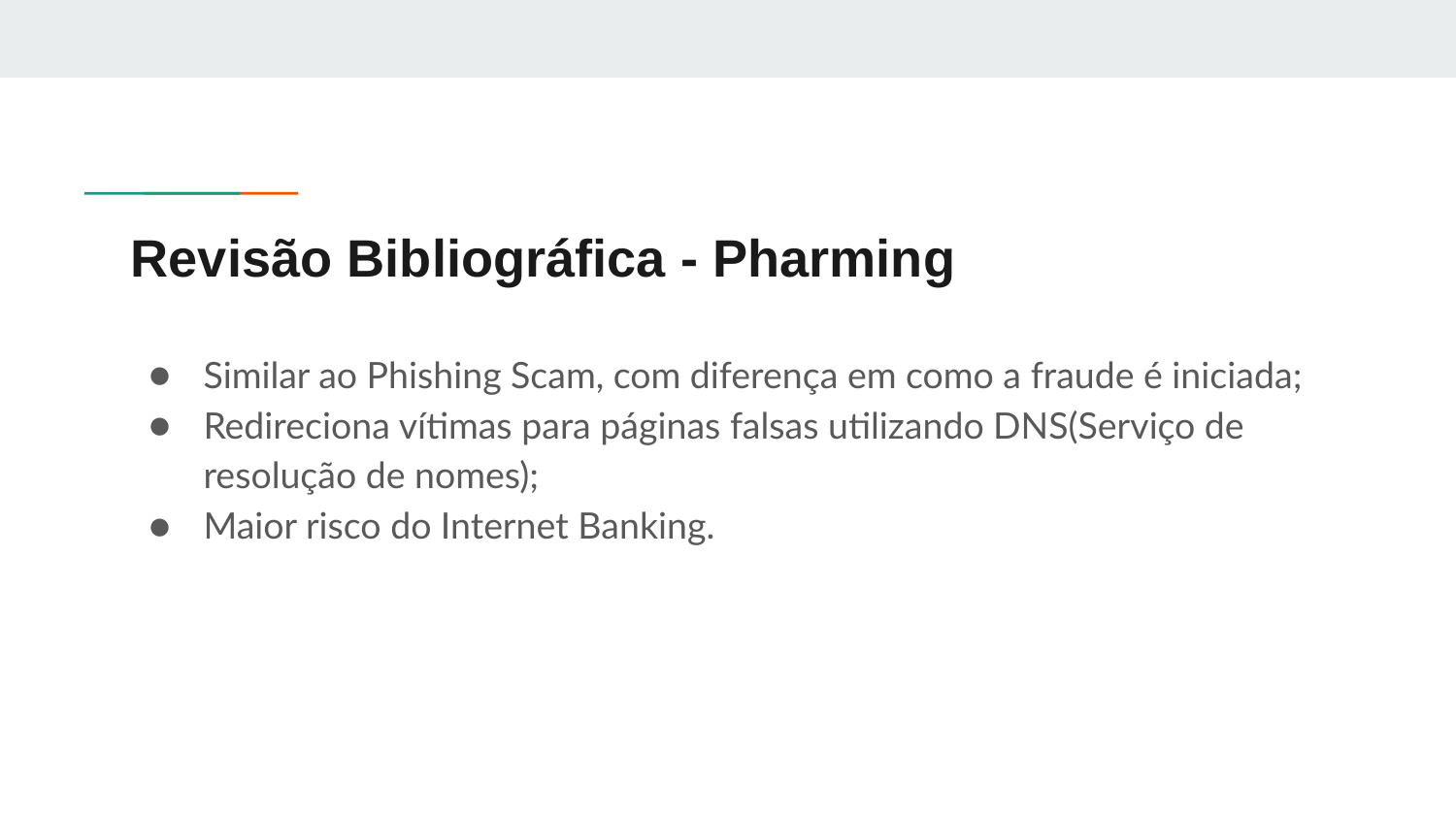

# Revisão Bibliográfica - Pharming
Similar ao Phishing Scam, com diferença em como a fraude é iniciada;
Redireciona vítimas para páginas falsas utilizando DNS(Serviço de resolução de nomes);
Maior risco do Internet Banking.